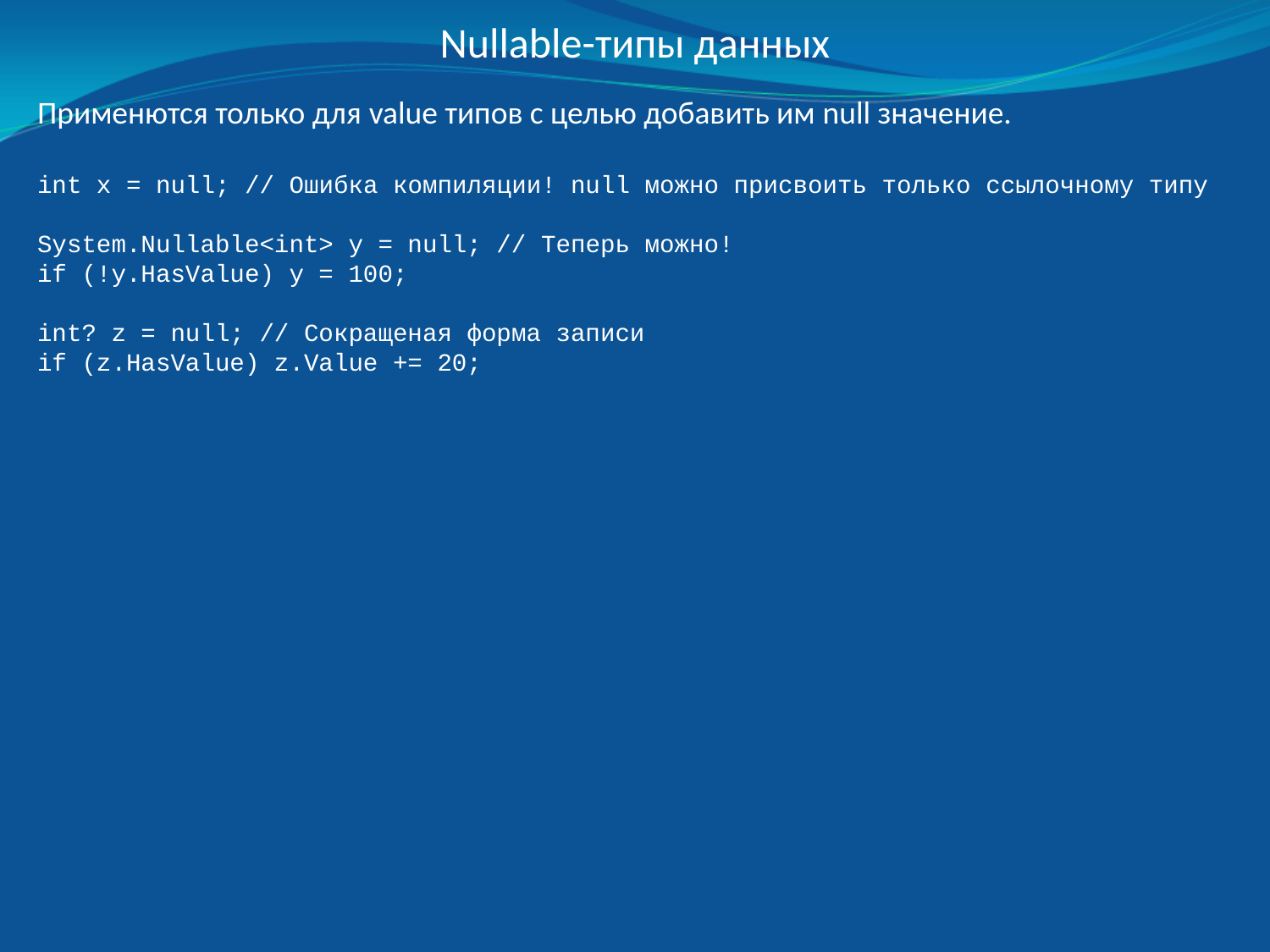

Nullable-типы данных
Применются только для value типов с целью добавить им null значение.

int x = null; // Ошибка компиляции! null можно присвоить только ссылочному типу

System.Nullable<int> y = null; // Теперь можно!
if (!y.HasValue) y = 100;

int? z = null; // Сокращеная форма записи
if (z.HasValue) z.Value += 20;